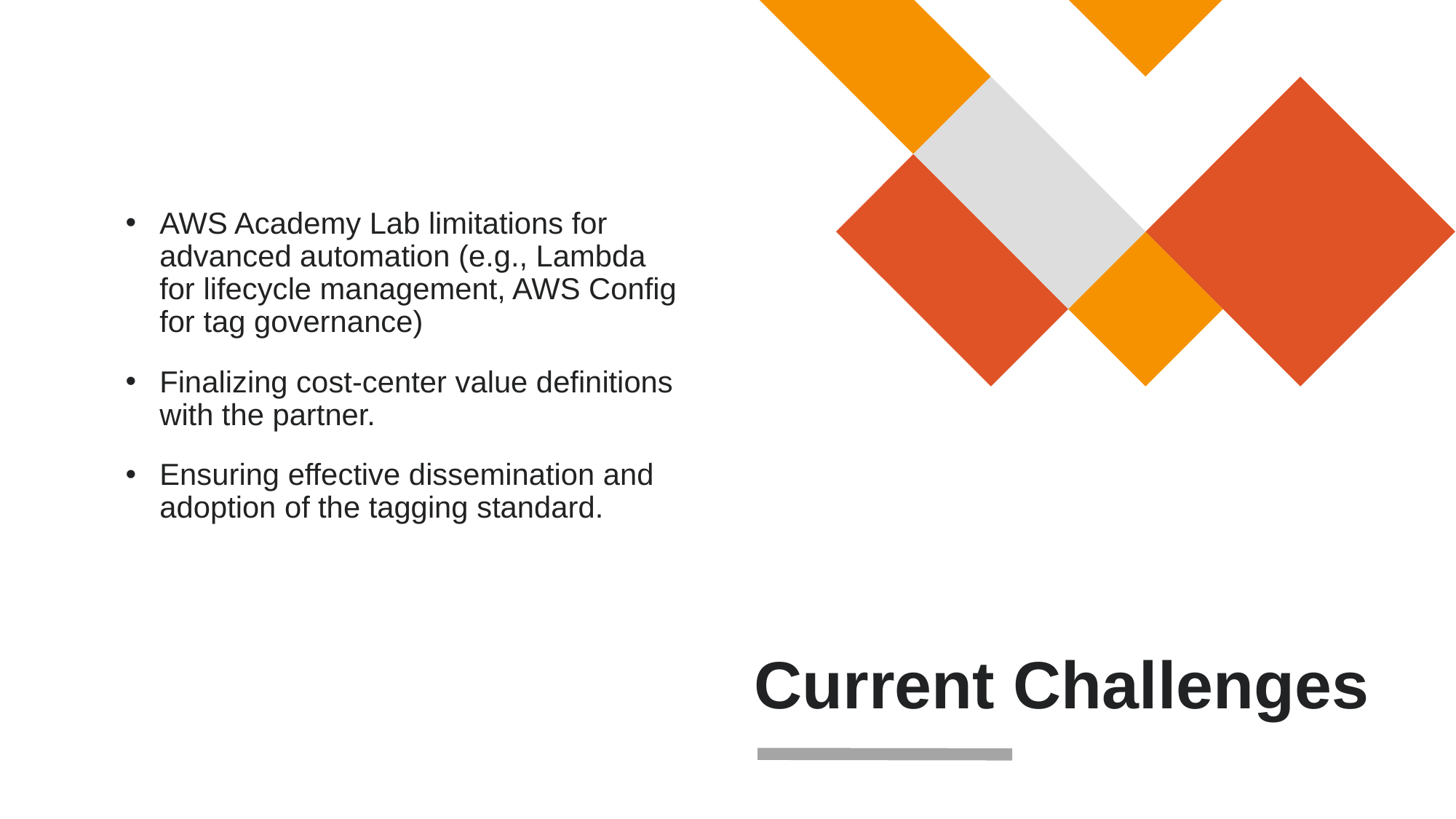

AWS Academy Lab limitations for advanced automation (e.g., Lambda for lifecycle management, AWS Config for tag governance)
Finalizing cost-center value definitions with the partner.
Ensuring effective dissemination and adoption of the tagging standard.

# Current Challenges